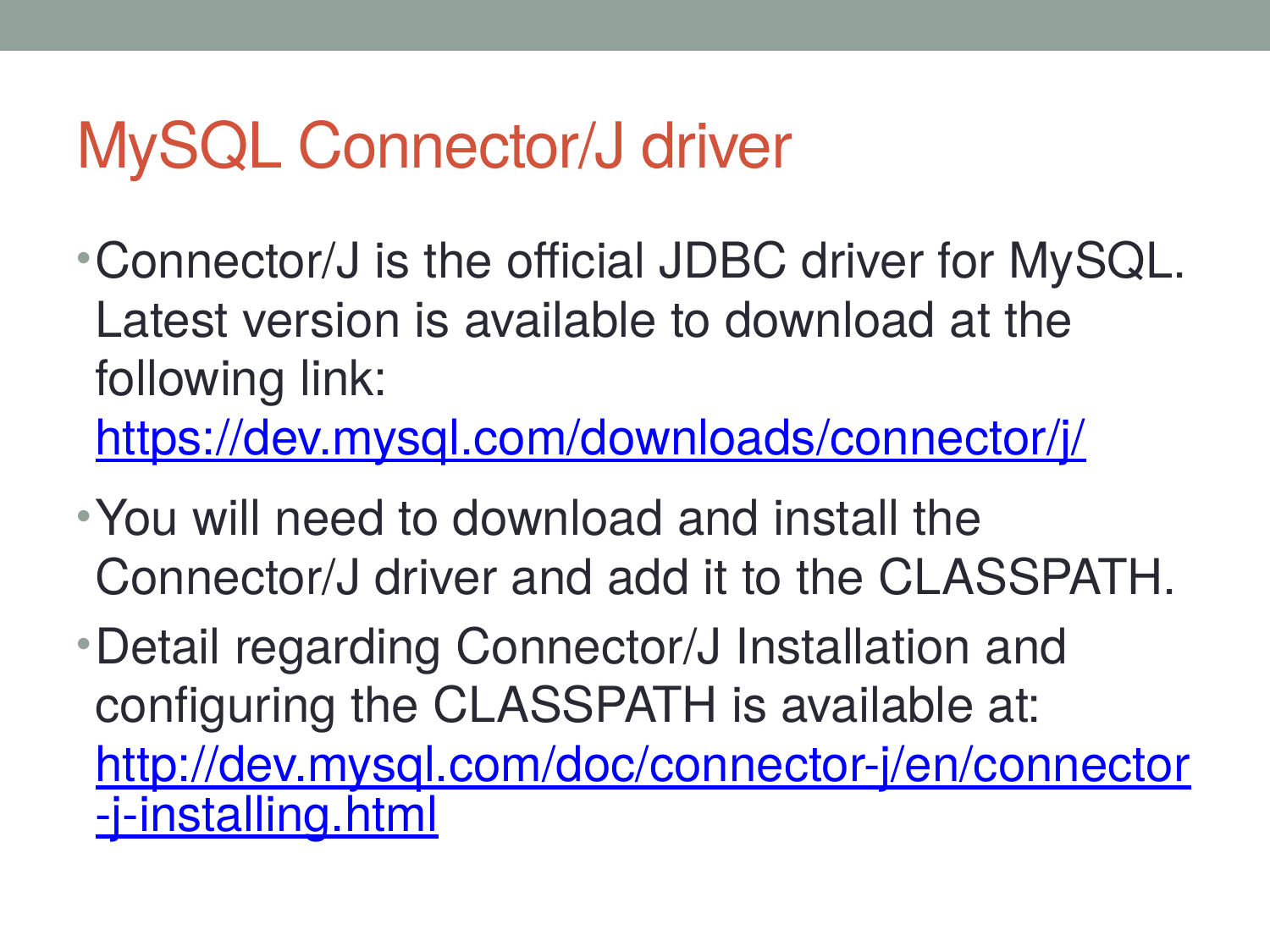

# MySQL Connector/J driver
Connector/J is the official JDBC driver for MySQL. Latest version is available to download at the following link: https://dev.mysql.com/downloads/connector/j/
You will need to download and install the Connector/J driver and add it to the CLASSPATH.
Detail regarding Connector/J Installation and configuring the CLASSPATH is available at: http://dev.mysql.com/doc/connector-j/en/connector-j-installing.html